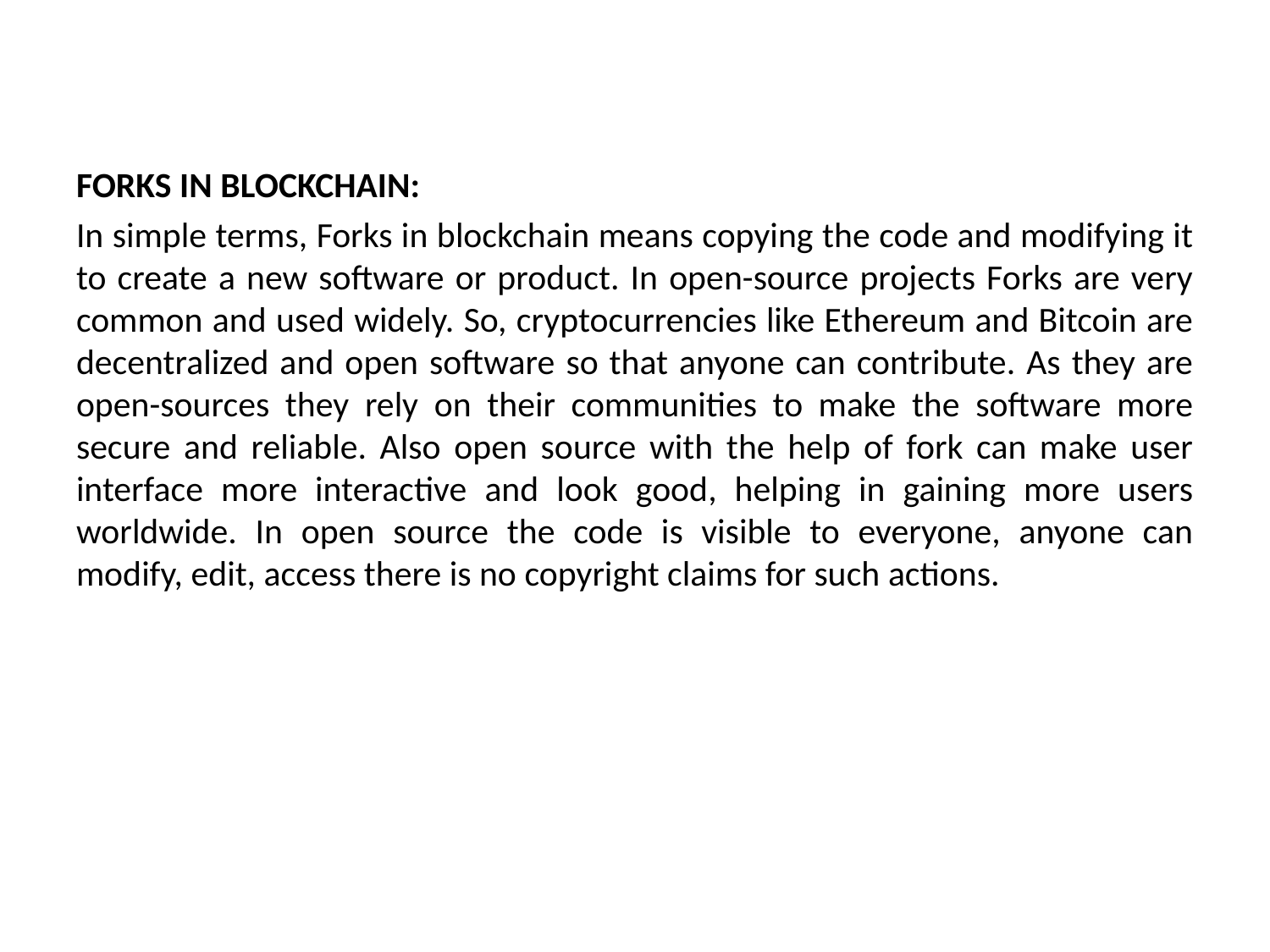

#
FORKS IN BLOCKCHAIN:
In simple terms, Forks in blockchain means copying the code and modifying it to create a new software or product. In open-source projects Forks are very common and used widely. So, cryptocurrencies like Ethereum and Bitcoin are decentralized and open software so that anyone can contribute. As they are open-sources they rely on their communities to make the software more secure and reliable. Also open source with the help of fork can make user interface more interactive and look good, helping in gaining more users worldwide. In open source the code is visible to everyone, anyone can modify, edit, access there is no copyright claims for such actions.